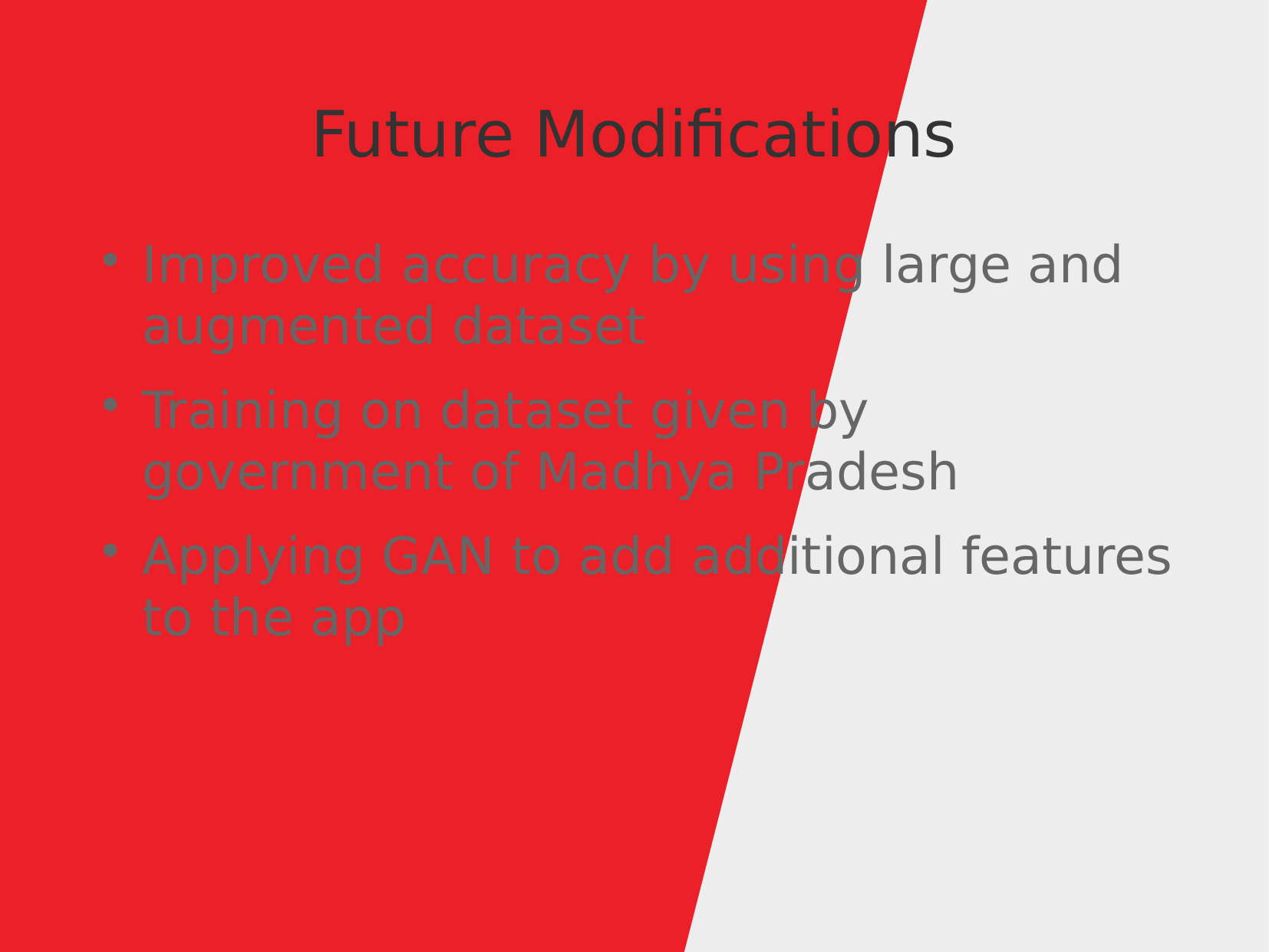

Future Modifications
Improved accuracy by using large and augmented dataset
Training on dataset given by government of Madhya Pradesh
Applying GAN to add additional features to the app